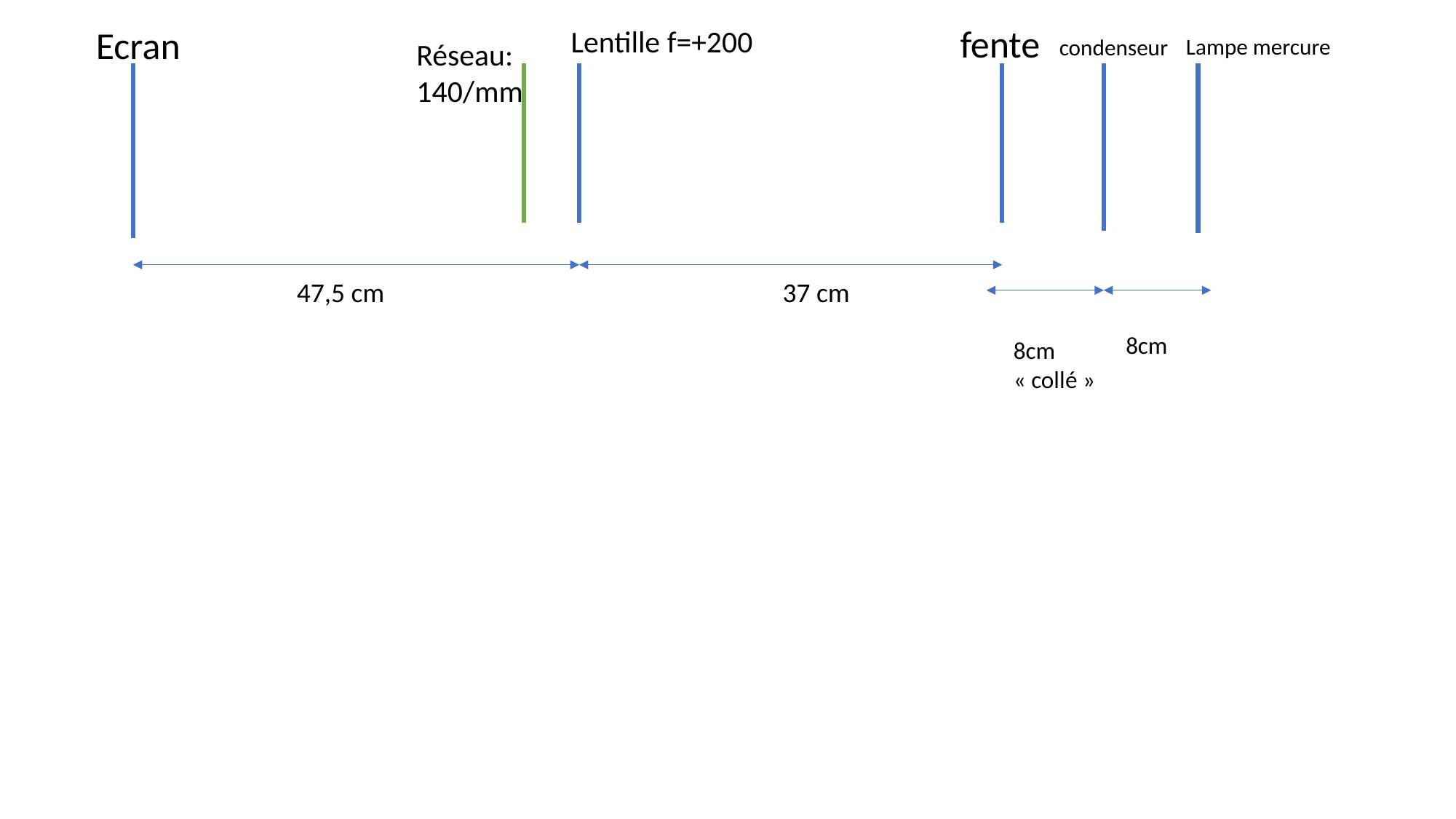

fente
Ecran
Lentille f=+200
Lampe mercure
condenseur
Réseau: 140/mm
37 cm
47,5 cm
8cm

8cm
« collé »